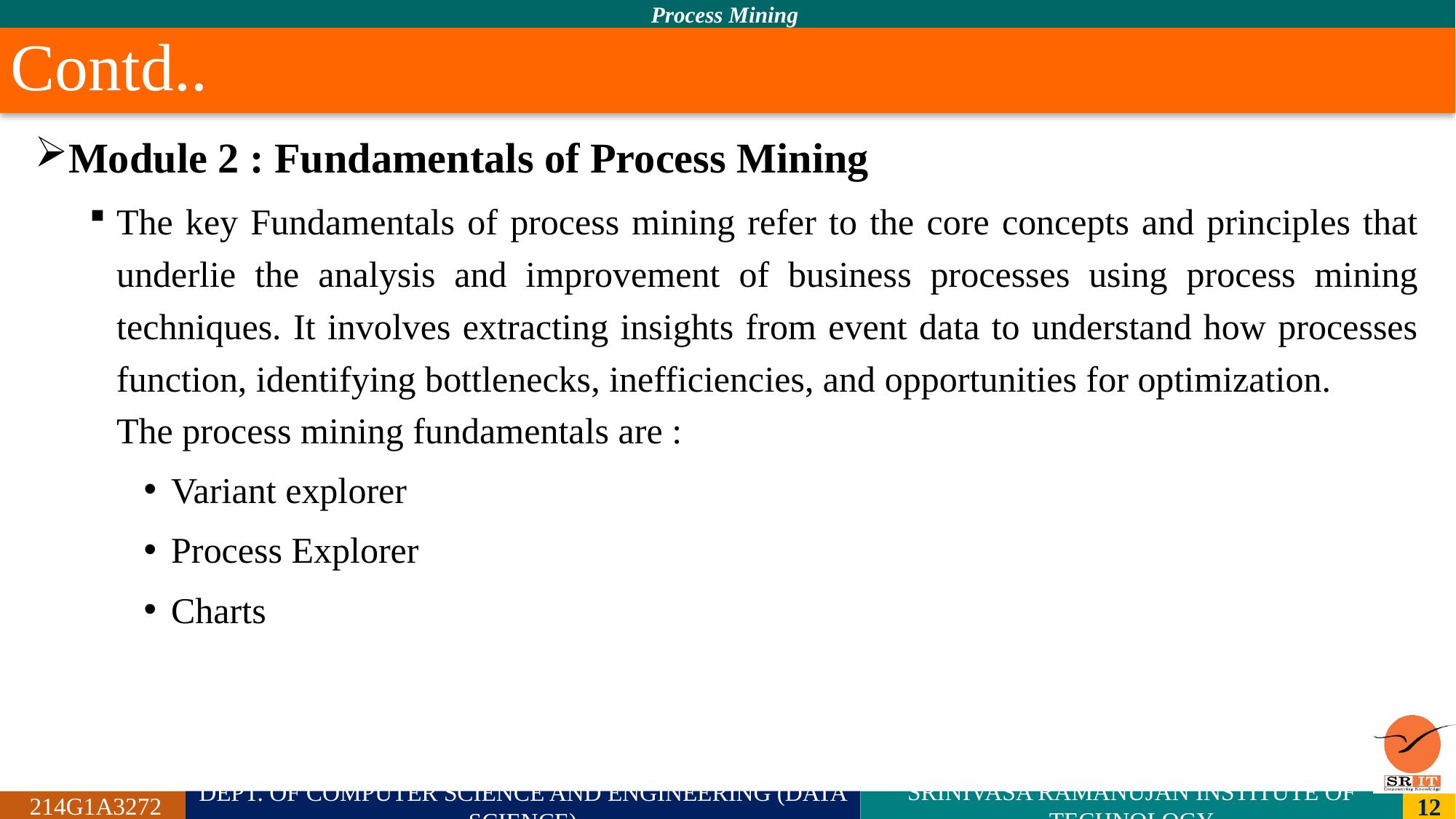

# Contd..
Module 2 : Fundamentals of Process Mining
The key Fundamentals of process mining refer to the core concepts and principles that underlie the analysis and improvement of business processes using process mining techniques. It involves extracting insights from event data to understand how processes function, identifying bottlenecks, inefficiencies, and opportunities for optimization.
   The process mining fundamentals are :
Variant explorer
Process Explorer
Charts